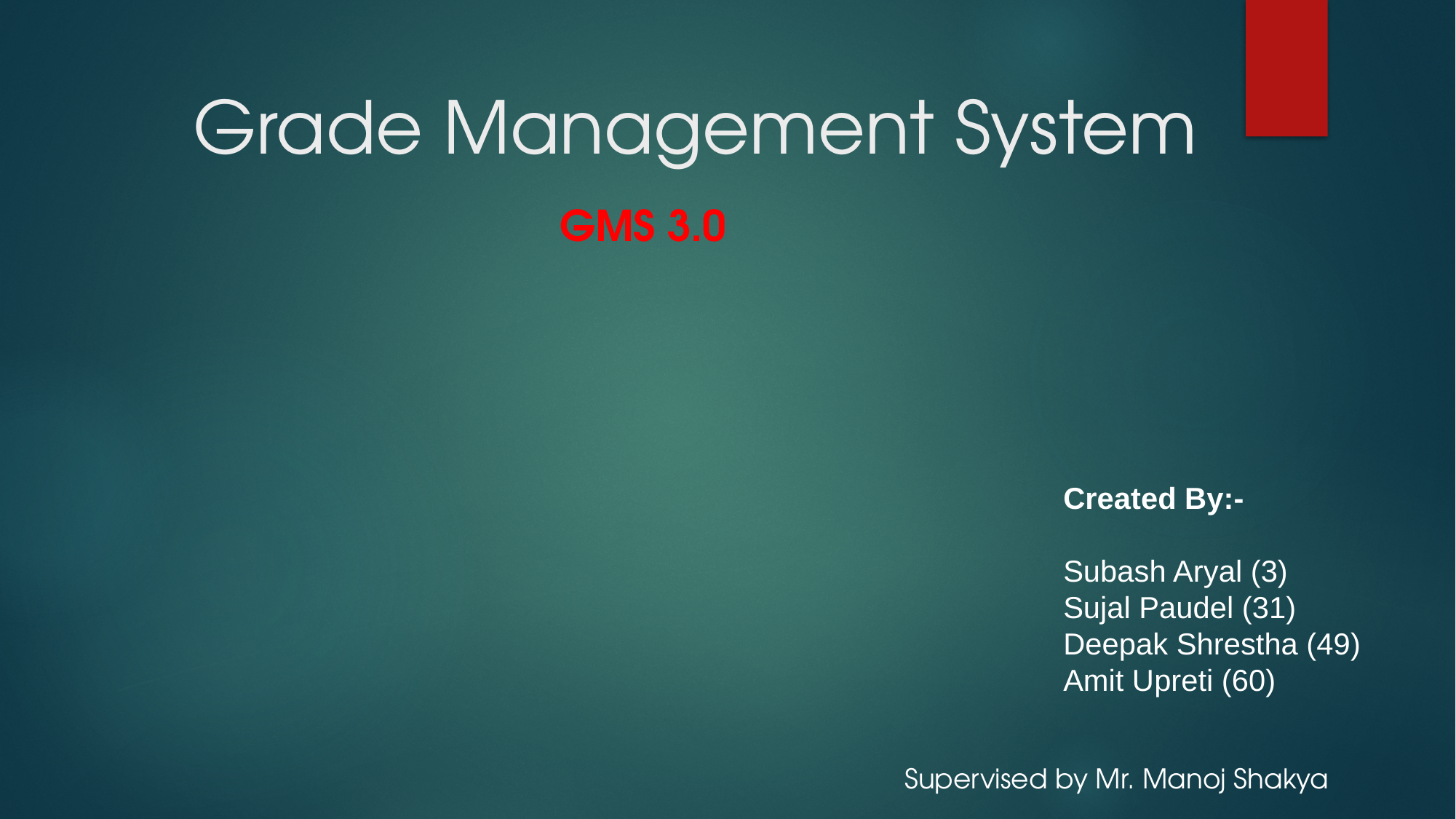

# Grade Management System
GMS 3.0
Created By:-

Subash Aryal (3)
Sujal Paudel (31)
Deepak Shrestha (49)
Amit Upreti (60)

Supervised by Mr. Manoj Shakya